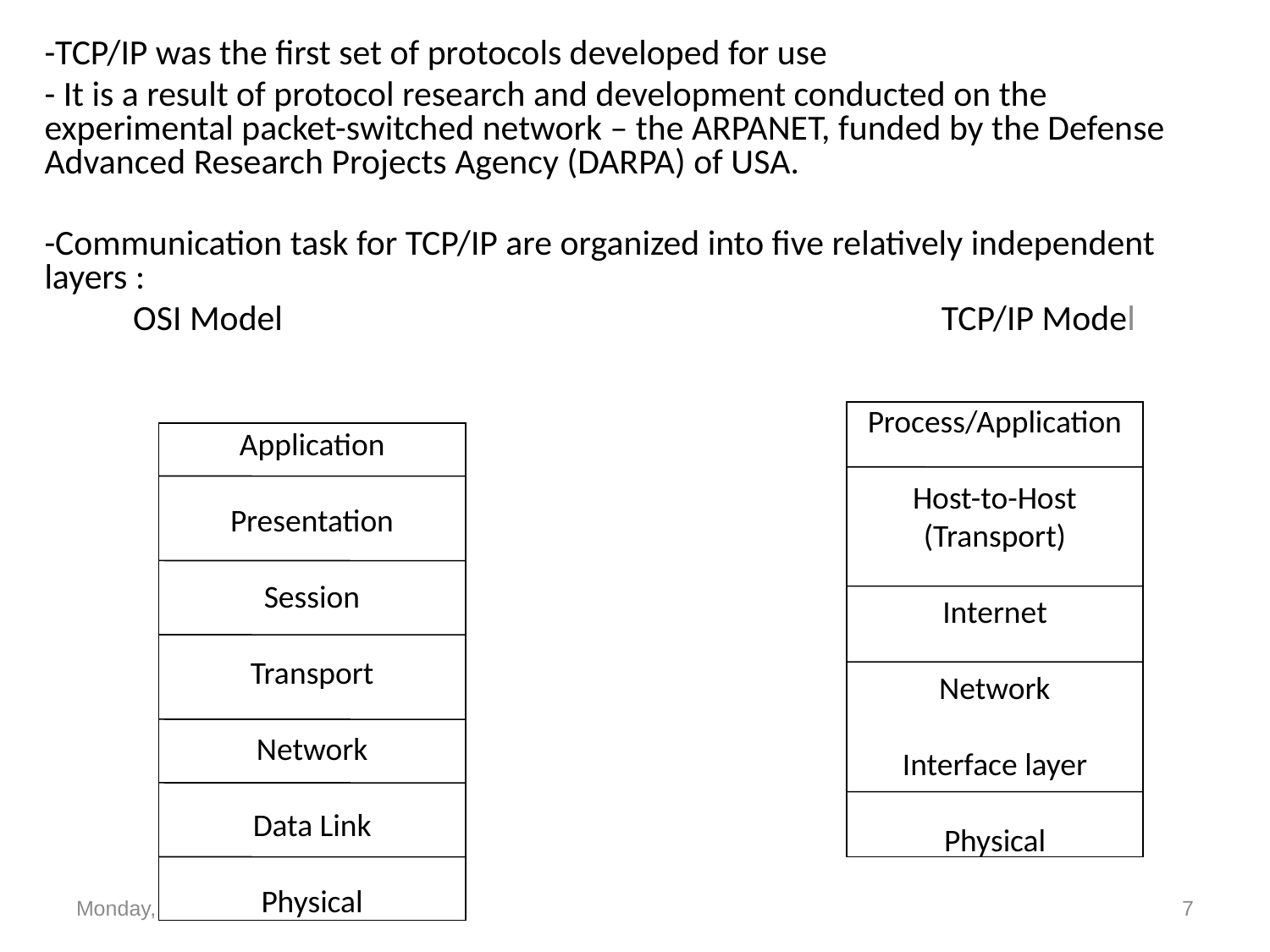

-TCP/IP was the first set of protocols developed for use
- It is a result of protocol research and development conducted on the experimental packet-switched network – the ARPANET, funded by the Defense Advanced Research Projects Agency (DARPA) of USA.

-Communication task for TCP/IP are organized into five relatively independent layers :
           OSI Model                                                                    	 TCP/IP Model

Process/Application

Host-to-Host
(Transport)

Internet

Network

Interface layer

Physical

Application

Presentation

Session

Transport

Network

Data Link

Physical

Monday, July 20, 2015
7